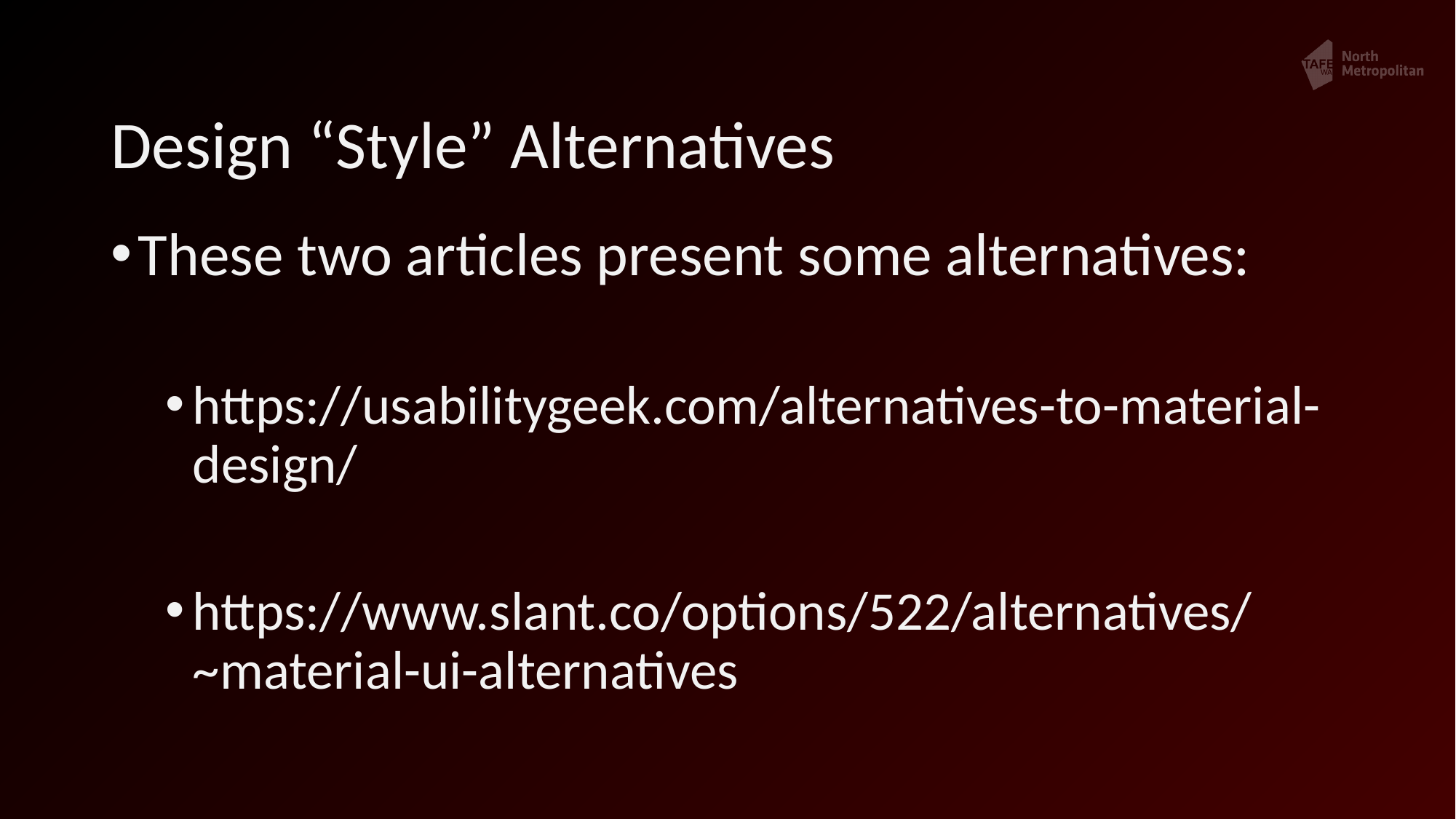

# Design “Style” Alternatives
These two articles present some alternatives:

https://usabilitygeek.com/alternatives-to-material-design/

https://www.slant.co/options/522/alternatives/~material-ui-alternatives